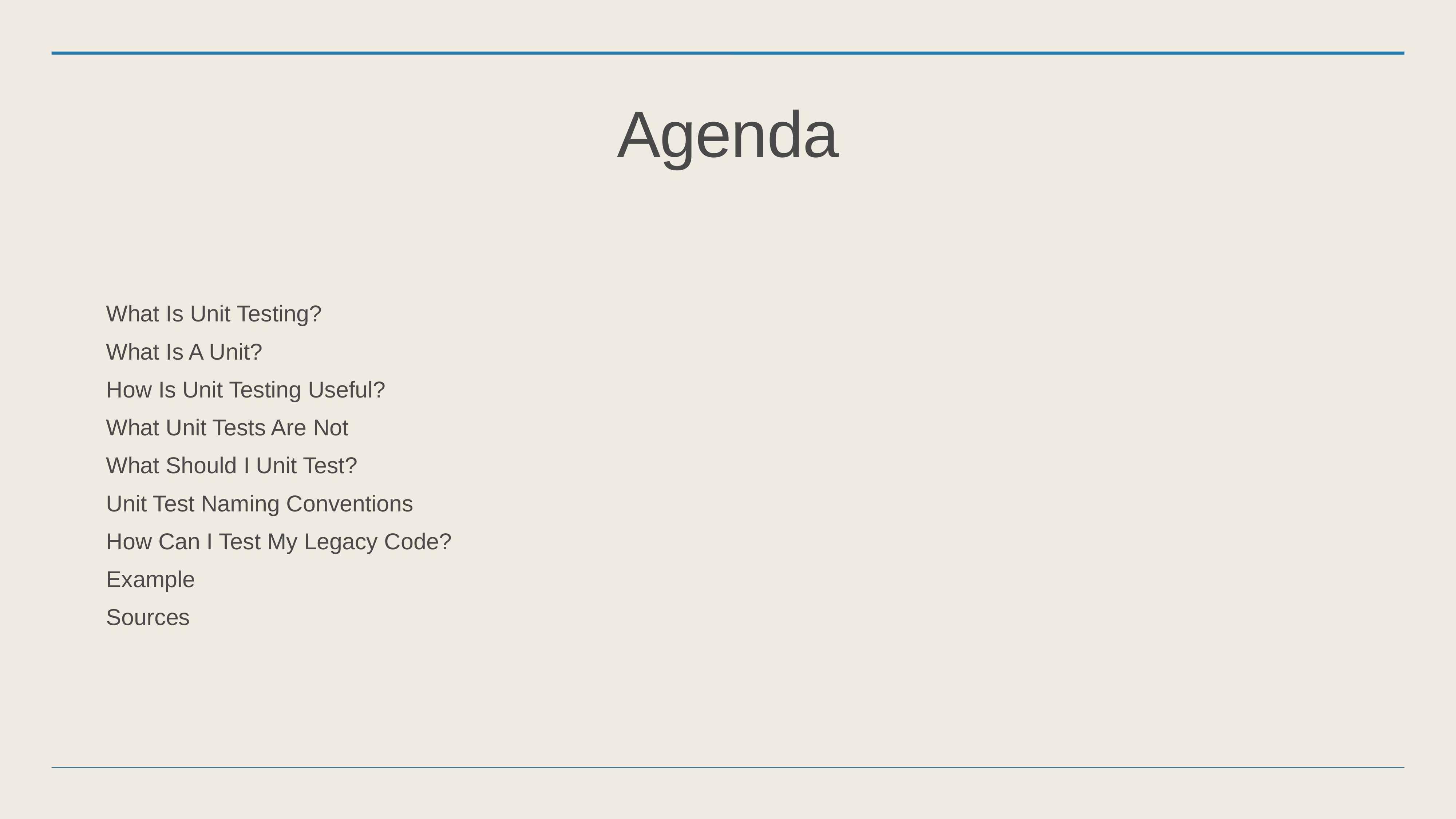

# Agenda
What Is Unit Testing?
What Is A Unit?
How Is Unit Testing Useful?
What Unit Tests Are Not
What Should I Unit Test?
Unit Test Naming Conventions
How Can I Test My Legacy Code?
Example
Sources